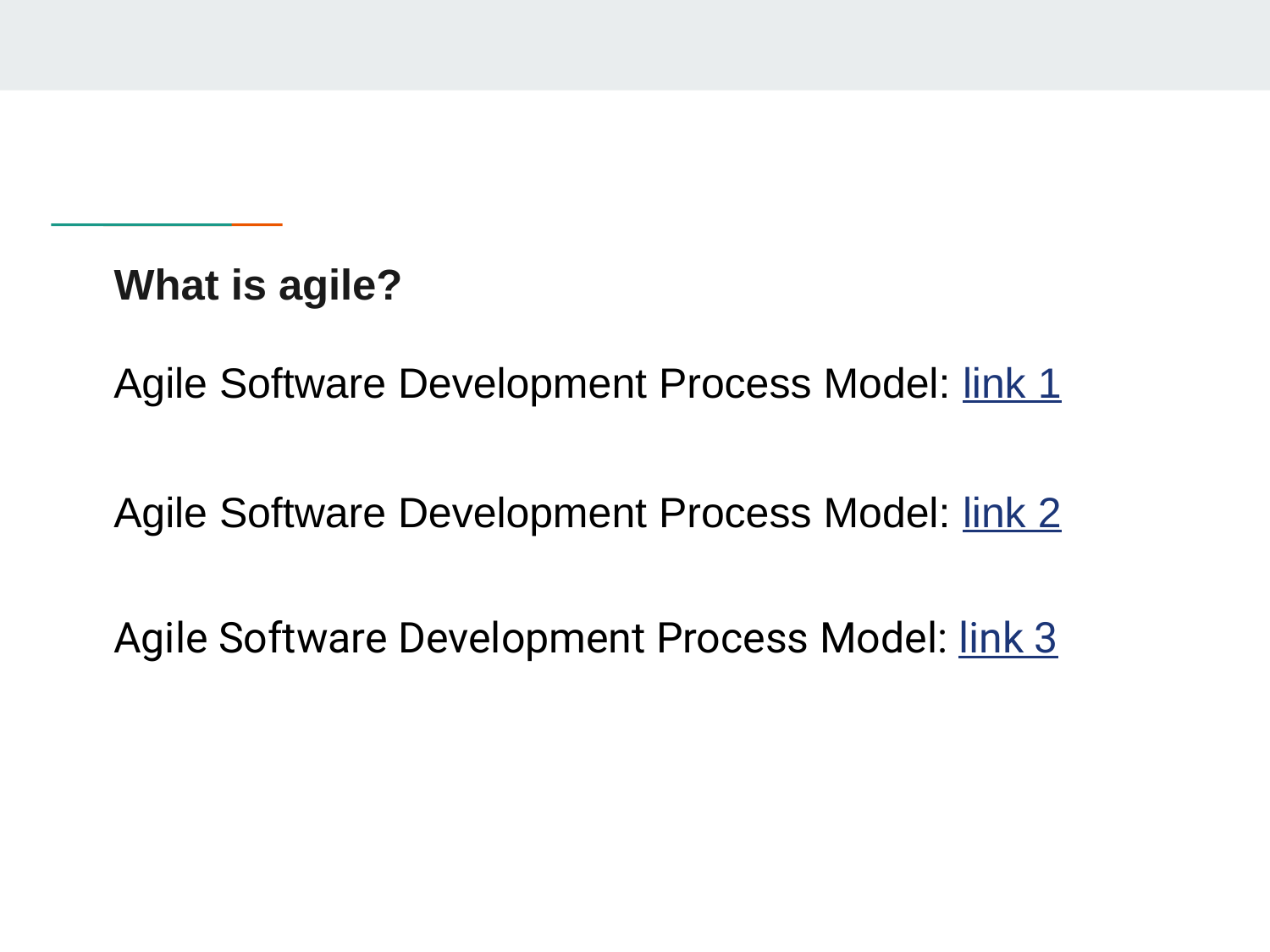

# What is agile?
Agile Software Development Process Model: link 1
Agile Software Development Process Model: link 2
Agile Software Development Process Model: link 3